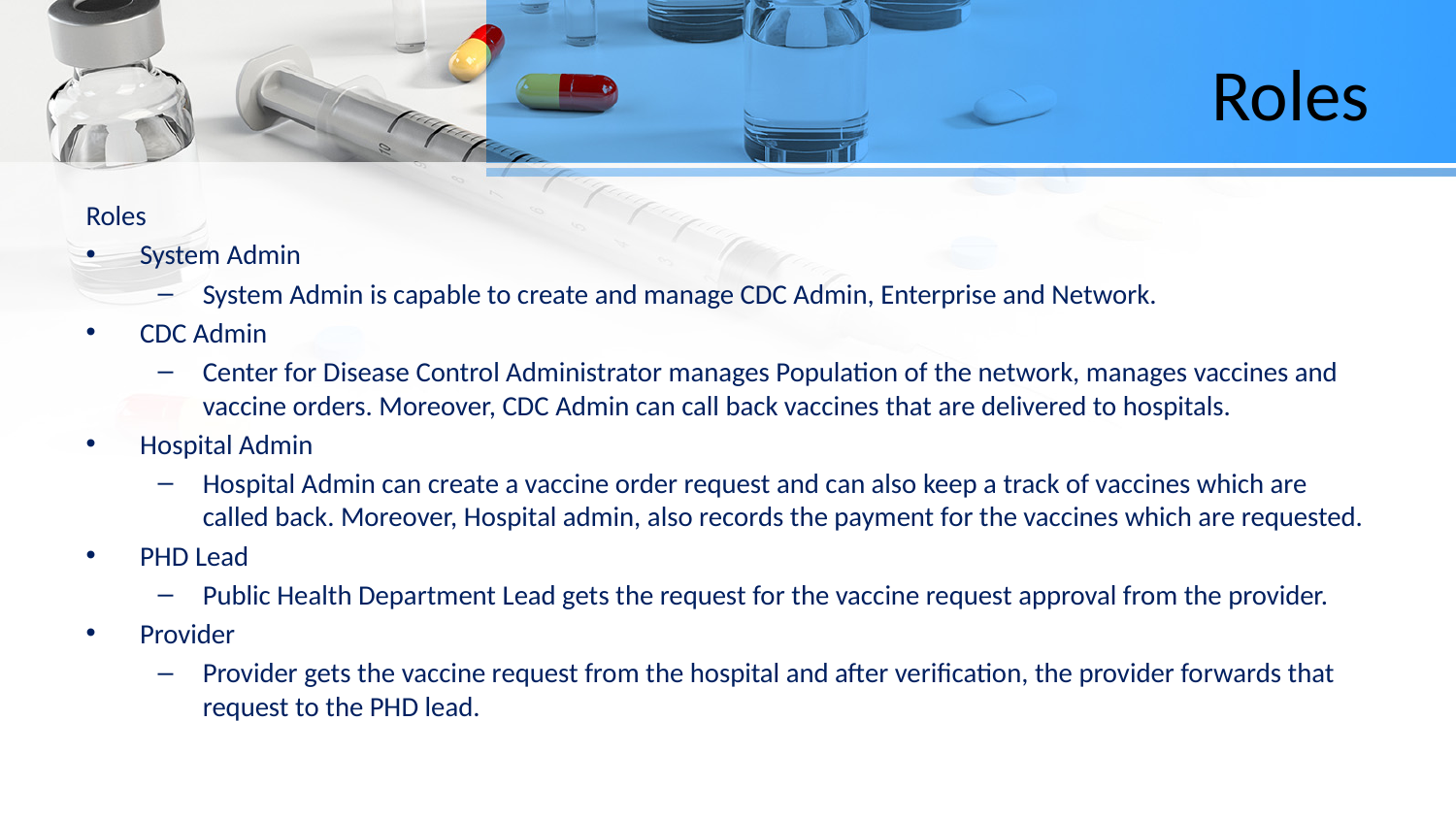

# Roles
Roles
System Admin
System Admin is capable to create and manage CDC Admin, Enterprise and Network.
CDC Admin
Center for Disease Control Administrator manages Population of the network, manages vaccines and vaccine orders. Moreover, CDC Admin can call back vaccines that are delivered to hospitals.
Hospital Admin
Hospital Admin can create a vaccine order request and can also keep a track of vaccines which are called back. Moreover, Hospital admin, also records the payment for the vaccines which are requested.
PHD Lead
Public Health Department Lead gets the request for the vaccine request approval from the provider.
Provider
Provider gets the vaccine request from the hospital and after verification, the provider forwards that request to the PHD lead.